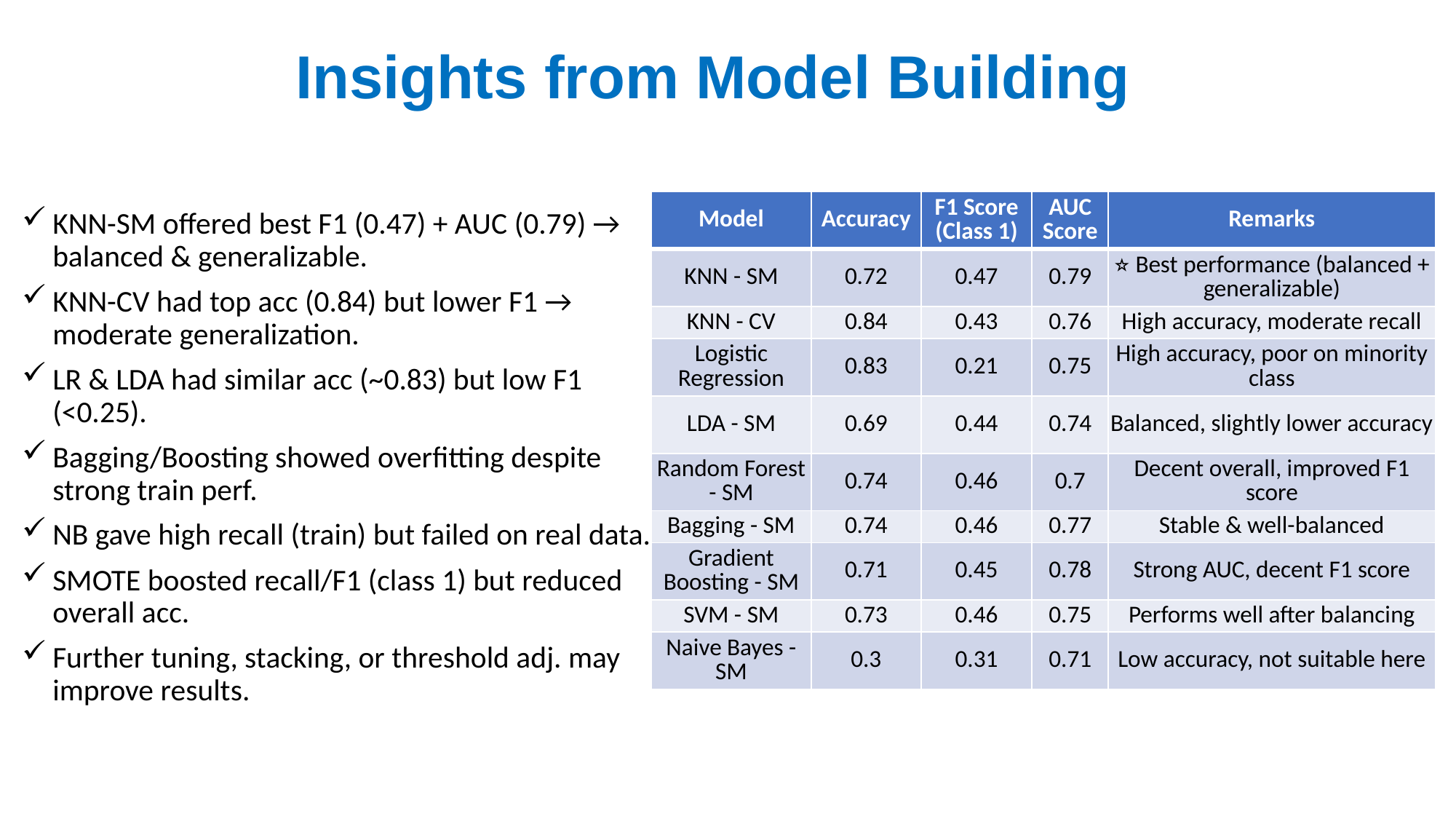

Insights from Model Building
| Model | Accuracy | F1 Score (Class 1) | AUC Score | Remarks |
| --- | --- | --- | --- | --- |
| KNN - SM | 0.72 | 0.47 | 0.79 | ⭐ Best performance (balanced + generalizable) |
| KNN - CV | 0.84 | 0.43 | 0.76 | High accuracy, moderate recall |
| Logistic Regression | 0.83 | 0.21 | 0.75 | High accuracy, poor on minority class |
| LDA - SM | 0.69 | 0.44 | 0.74 | Balanced, slightly lower accuracy |
| Random Forest - SM | 0.74 | 0.46 | 0.7 | Decent overall, improved F1 score |
| Bagging - SM | 0.74 | 0.46 | 0.77 | Stable & well-balanced |
| Gradient Boosting - SM | 0.71 | 0.45 | 0.78 | Strong AUC, decent F1 score |
| SVM - SM | 0.73 | 0.46 | 0.75 | Performs well after balancing |
| Naive Bayes - SM | 0.3 | 0.31 | 0.71 | Low accuracy, not suitable here |
KNN-SM offered best F1 (0.47) + AUC (0.79) → balanced & generalizable.
KNN-CV had top acc (0.84) but lower F1 → moderate generalization.
LR & LDA had similar acc (~0.83) but low F1 (<0.25).
Bagging/Boosting showed overfitting despite strong train perf.
NB gave high recall (train) but failed on real data.
SMOTE boosted recall/F1 (class 1) but reduced overall acc.
Further tuning, stacking, or threshold adj. may improve results.